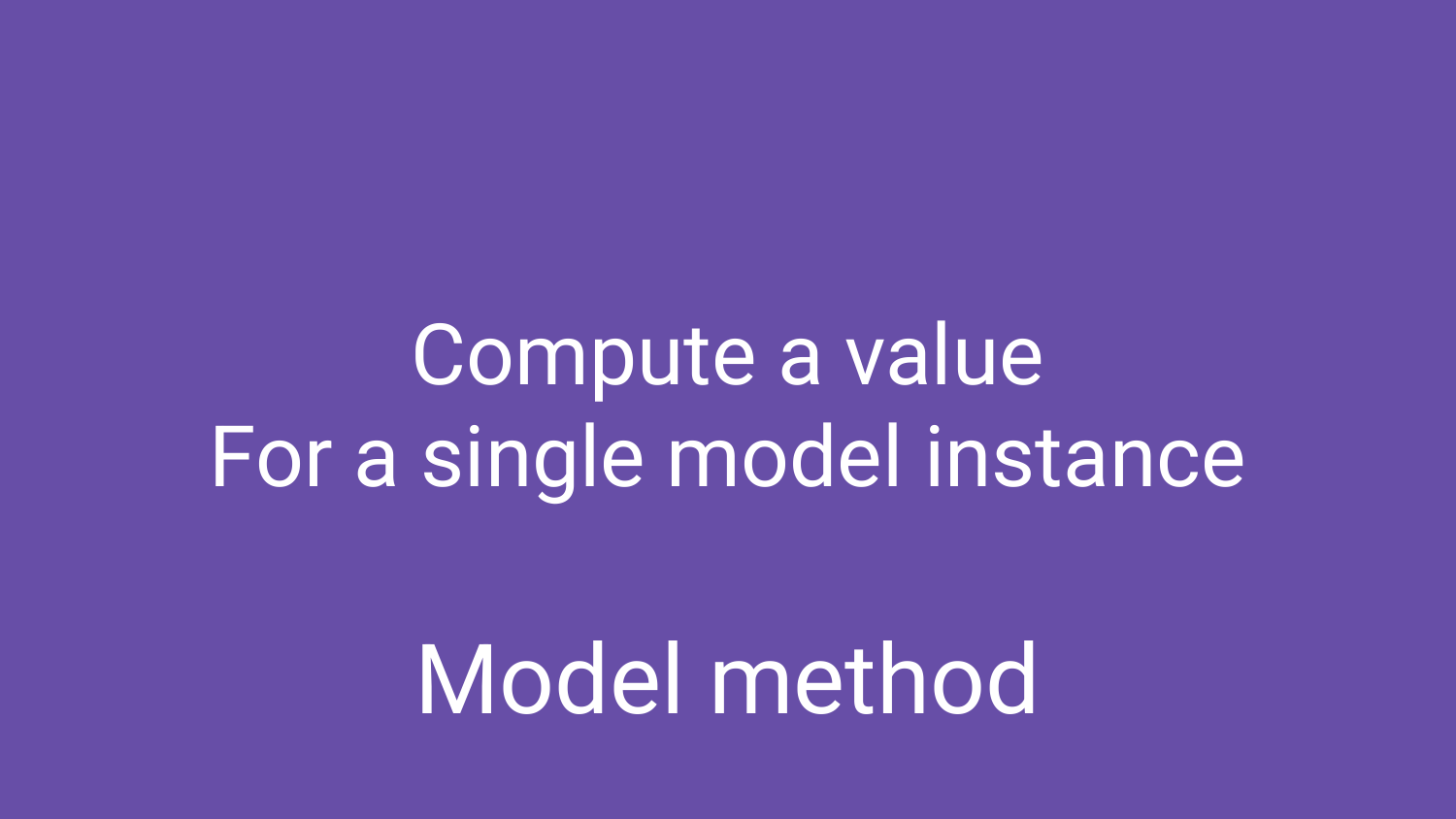

# Compute a value
For a single model instance
Model method